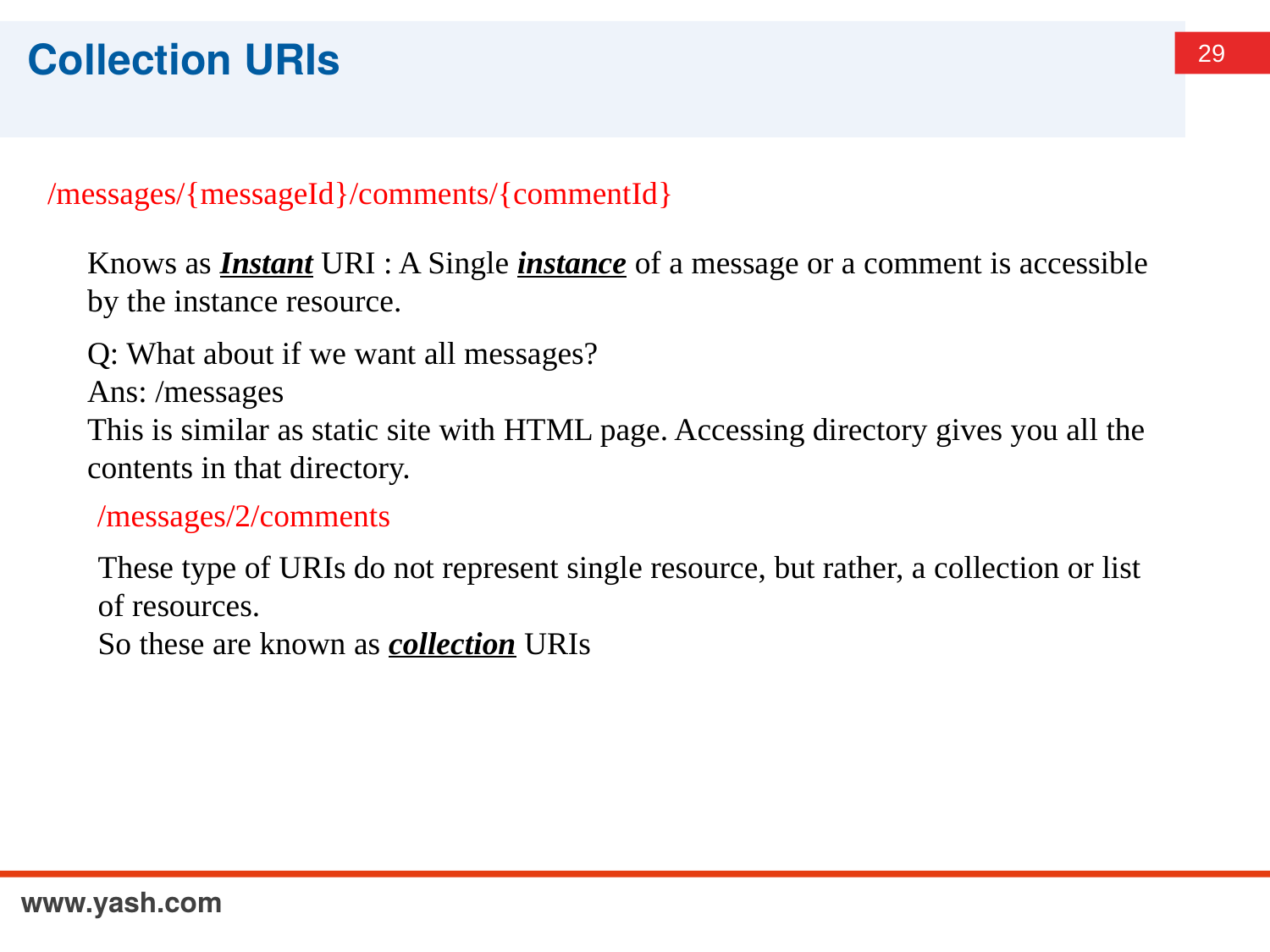

# Collection URIs
/messages/{messageId}/comments/{commentId}
Knows as Instant URI : A Single instance of a message or a comment is accessible by the instance resource.
Q: What about if we want all messages?
Ans: /messages
This is similar as static site with HTML page. Accessing directory gives you all the contents in that directory.
/messages/2/comments
These type of URIs do not represent single resource, but rather, a collection or list of resources.
So these are known as collection URIs